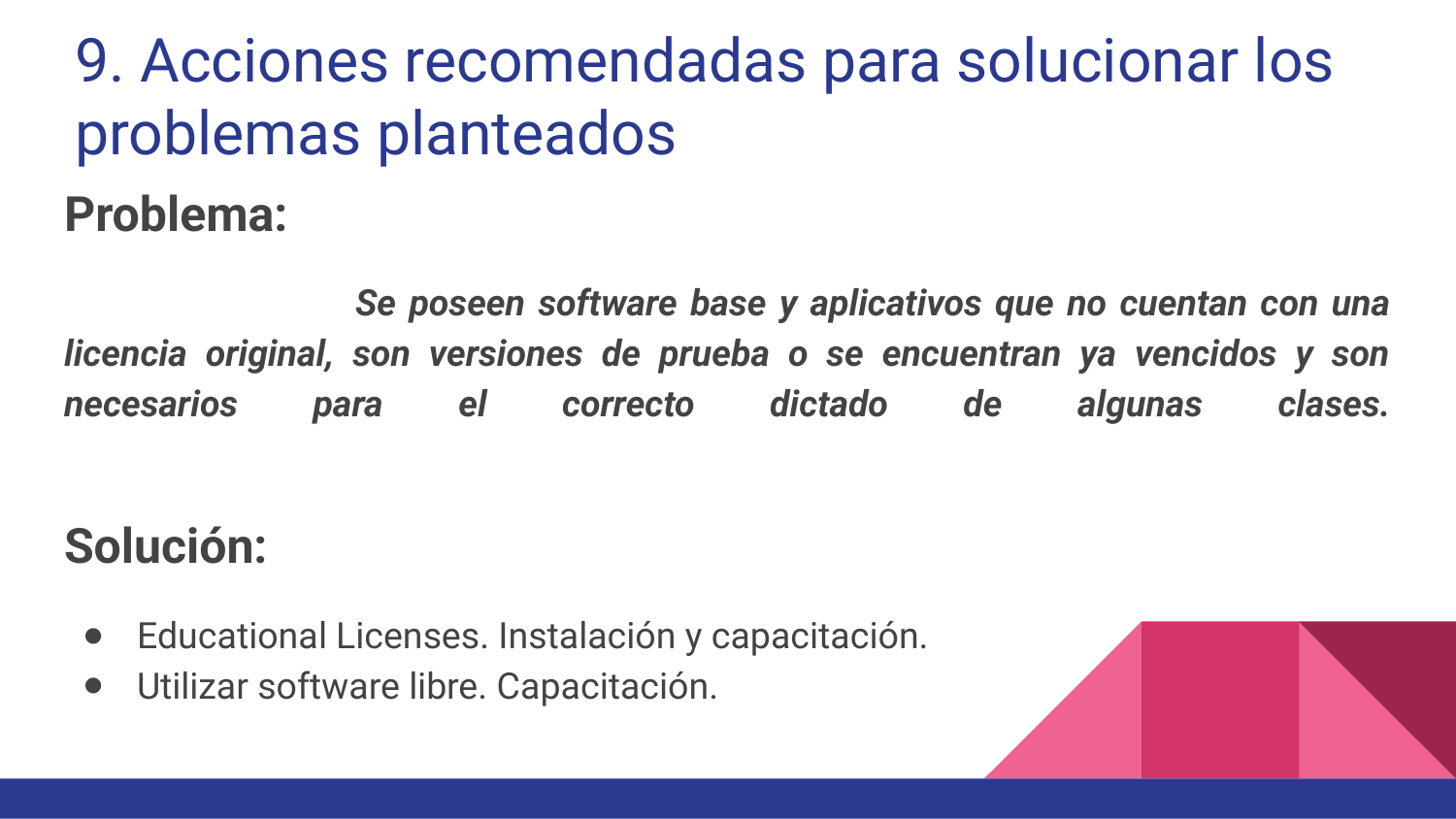

# 9. Acciones recomendadas para solucionar los problemas planteados
Problema:
		Se poseen software base y aplicativos que no cuentan con una licencia original, son versiones de prueba o se encuentran ya vencidos y son necesarios para el correcto dictado de algunas clases.
Solución:
Educational Licenses. Instalación y capacitación.
Utilizar software libre. Capacitación.